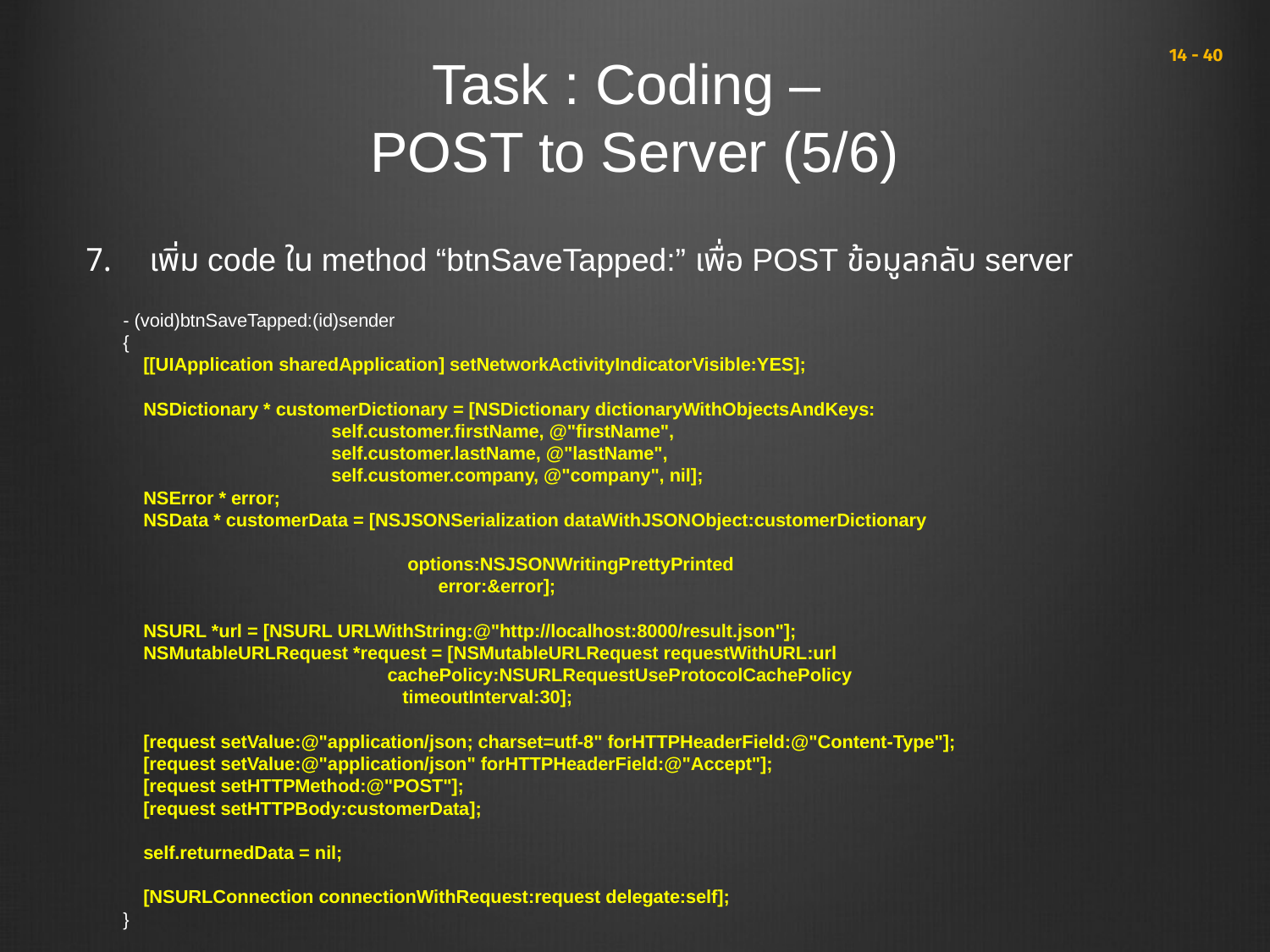

# Task : Coding – POST to Server (5/6)
 14 - 40
เพิ่ม code ใน method “btnSaveTapped:” เพื่อ POST ข้อมูลกลับ server
- (void)btnSaveTapped:(id)sender
{
    [[UIApplication sharedApplication] setNetworkActivityIndicatorVisible:YES];

    NSDictionary * customerDictionary = [NSDictionary dictionaryWithObjectsAndKeys:
                                         self.customer.firstName, @"firstName",
                                         self.customer.lastName, @"lastName",
                                         self.customer.company, @"company", nil];
    NSError * error;
    NSData * customerData = [NSJSONSerialization dataWithJSONObject:customerDictionary
										      options:NSJSONWritingPrettyPrinted
                                                              error:&error];

    NSURL *url = [NSURL URLWithString:@"http://localhost:8000/result.json"];
    NSMutableURLRequest *request = [NSMutableURLRequest requestWithURL:url
                                                    cachePolicy:NSURLRequestUseProtocolCachePolicy
                                                       timeoutInterval:30];

    [request setValue:@"application/json; charset=utf-8" forHTTPHeaderField:@"Content-Type"];
    [request setValue:@"application/json" forHTTPHeaderField:@"Accept"];
    [request setHTTPMethod:@"POST"];
    [request setHTTPBody:customerData];

    self.returnedData = nil;

    [NSURLConnection connectionWithRequest:request delegate:self];
}